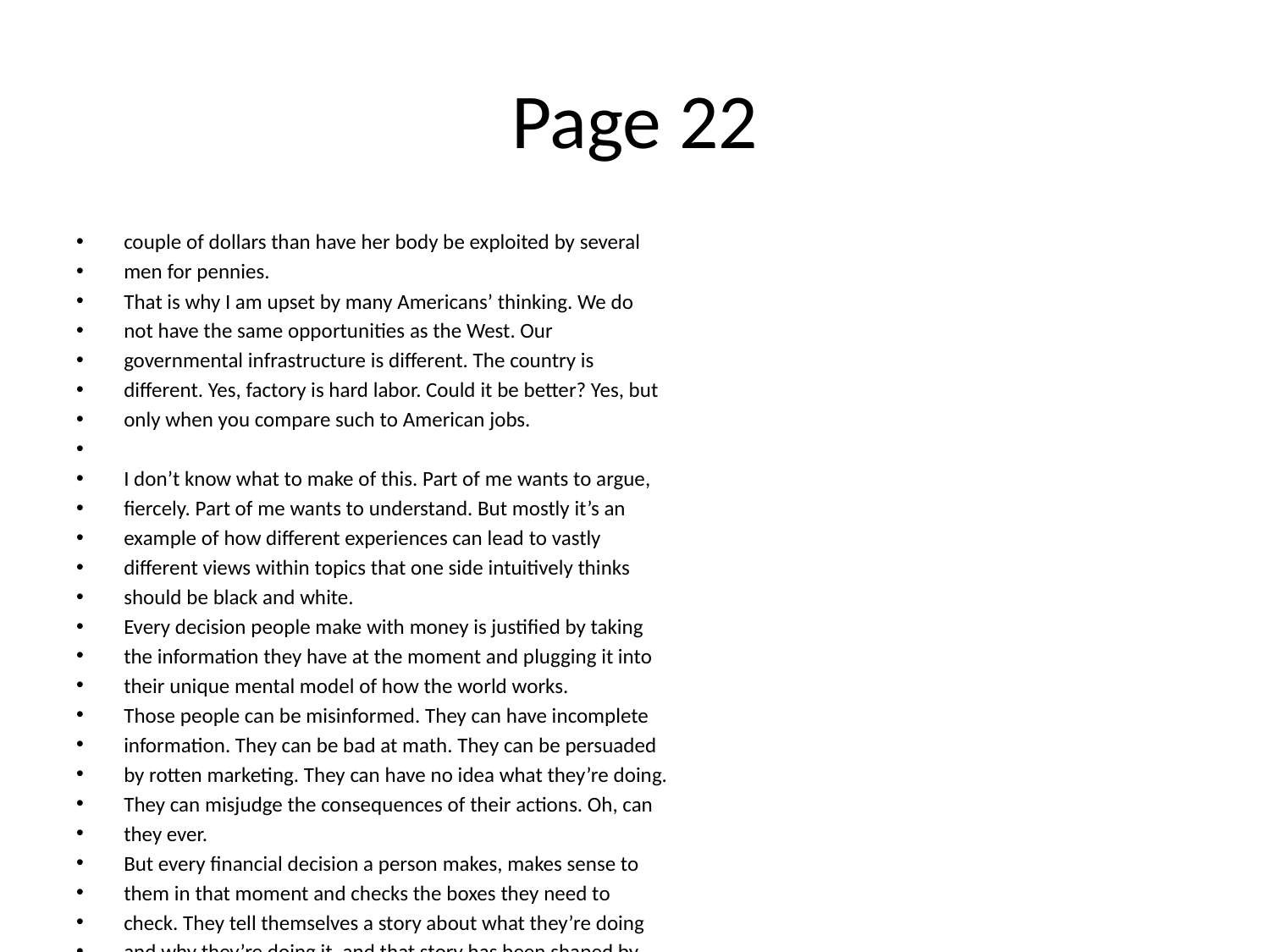

# Page 22
couple of dollars than have her body be exploited by several
men for pennies.
That is why I am upset by many Americans’ thinking. We do
not have the same opportunities as the West. Our
governmental infrastructure is diﬀerent. The country is
diﬀerent. Yes, factory is hard labor. Could it be better? Yes, but
only when you compare such to American jobs.

I don’t know what to make of this. Part of me wants to argue,
ﬁercely. Part of me wants to understand. But mostly it’s an
example of how diﬀerent experiences can lead to vastly
diﬀerent views within topics that one side intuitively thinks
should be black and white.
Every decision people make with money is justiﬁed by taking
the information they have at the moment and plugging it into
their unique mental model of how the world works.
Those people can be misinformed. They can have incomplete
information. They can be bad at math. They can be persuaded
by rotten marketing. They can have no idea what they’re doing.
They can misjudge the consequences of their actions. Oh, can
they ever.
But every ﬁnancial decision a person makes, makes sense to
them in that moment and checks the boxes they need to
check. They tell themselves a story about what they’re doing
and why they’re doing it, and that story has been shaped by
their own unique experiences.
Take a simple example: lottery tickets.
Americans spend more on them than movies, video games,
music, sporting events, and books combined.
And who buys them? Mostly poor people.